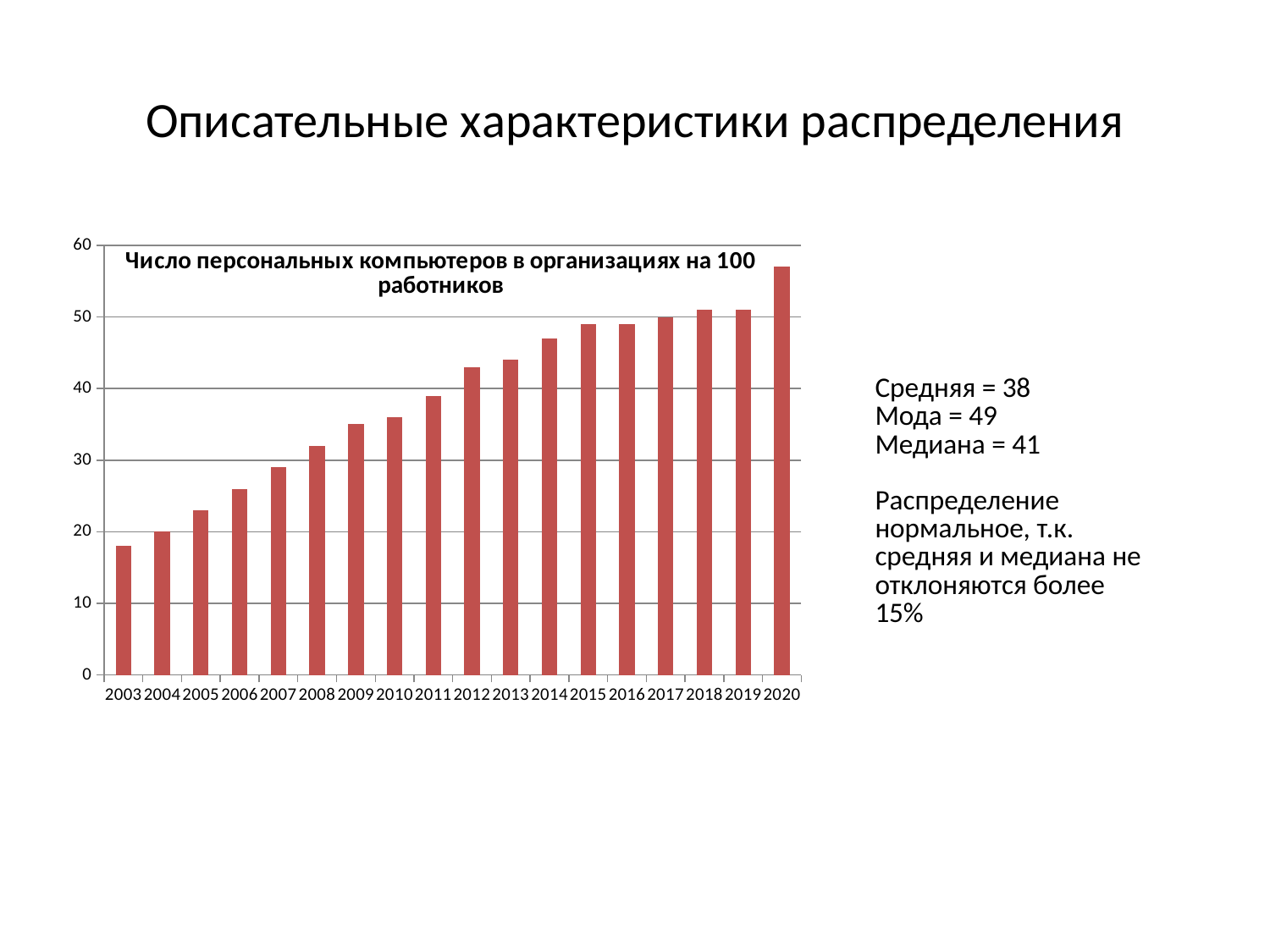

# Описательные характеристики распределения

### Chart: Число персональных компьютеров в организациях на 100 работников

| Category | Число персональных компьютеров в организациях1) |
|---|---|
| 2003 | 18.0 |
| 2004 | 20.0 |
| 2005 | 23.0 |
| 2006 | 26.0 |
| 2007 | 29.0 |
| 2008 | 32.0 |
| 2009 | 35.0 |
| 2010 | 36.0 |
| 2011 | 39.0 |
| 2012 | 43.0 |
| 2013 | 44.0 |
| 2014 | 47.0 |
| 2015 | 49.0 |
| 2016 | 49.0 |
| 2017 | 50.0 |
| 2018 | 51.0 |
| 2019 | 51.0 |
| 2020 | 57.0 |
| Средняя = 38 |
| --- |
| Мода = 49 |
| Медиана = 41 Распределение нормальное, т.к. средняя и медиана не отклоняются более 15% |